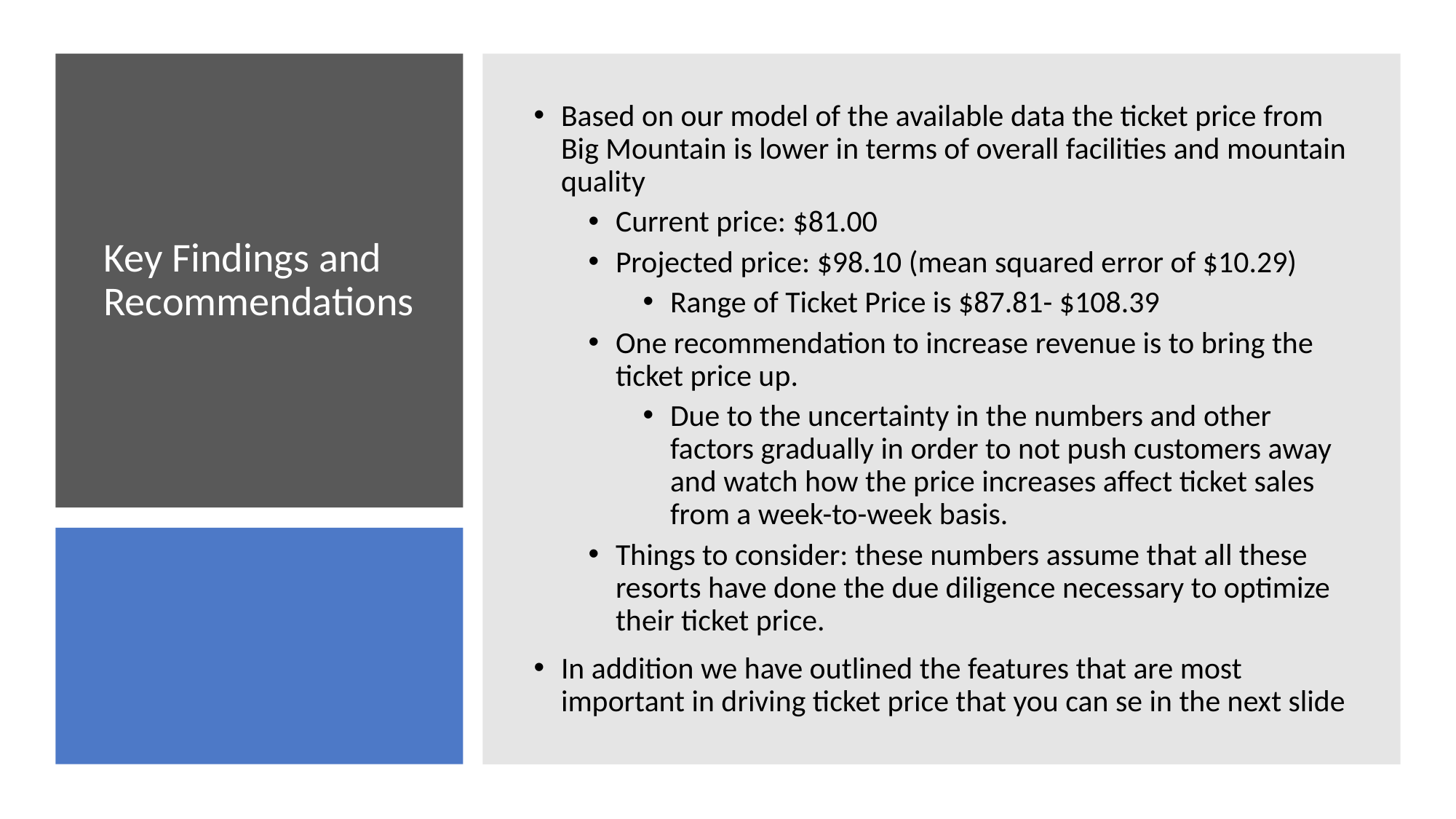

Based on our model of the available data the ticket price from Big Mountain is lower in terms of overall facilities and mountain quality
Current price: $81.00
Projected price: $98.10 (mean squared error of $10.29)
Range of Ticket Price is $87.81- $108.39
One recommendation to increase revenue is to bring the ticket price up.
Due to the uncertainty in the numbers and other factors gradually in order to not push customers away and watch how the price increases affect ticket sales from a week-to-week basis.
Things to consider: these numbers assume that all these resorts have done the due diligence necessary to optimize their ticket price.
In addition we have outlined the features that are most important in driving ticket price that you can se in the next slide
# Key Findings and Recommendations